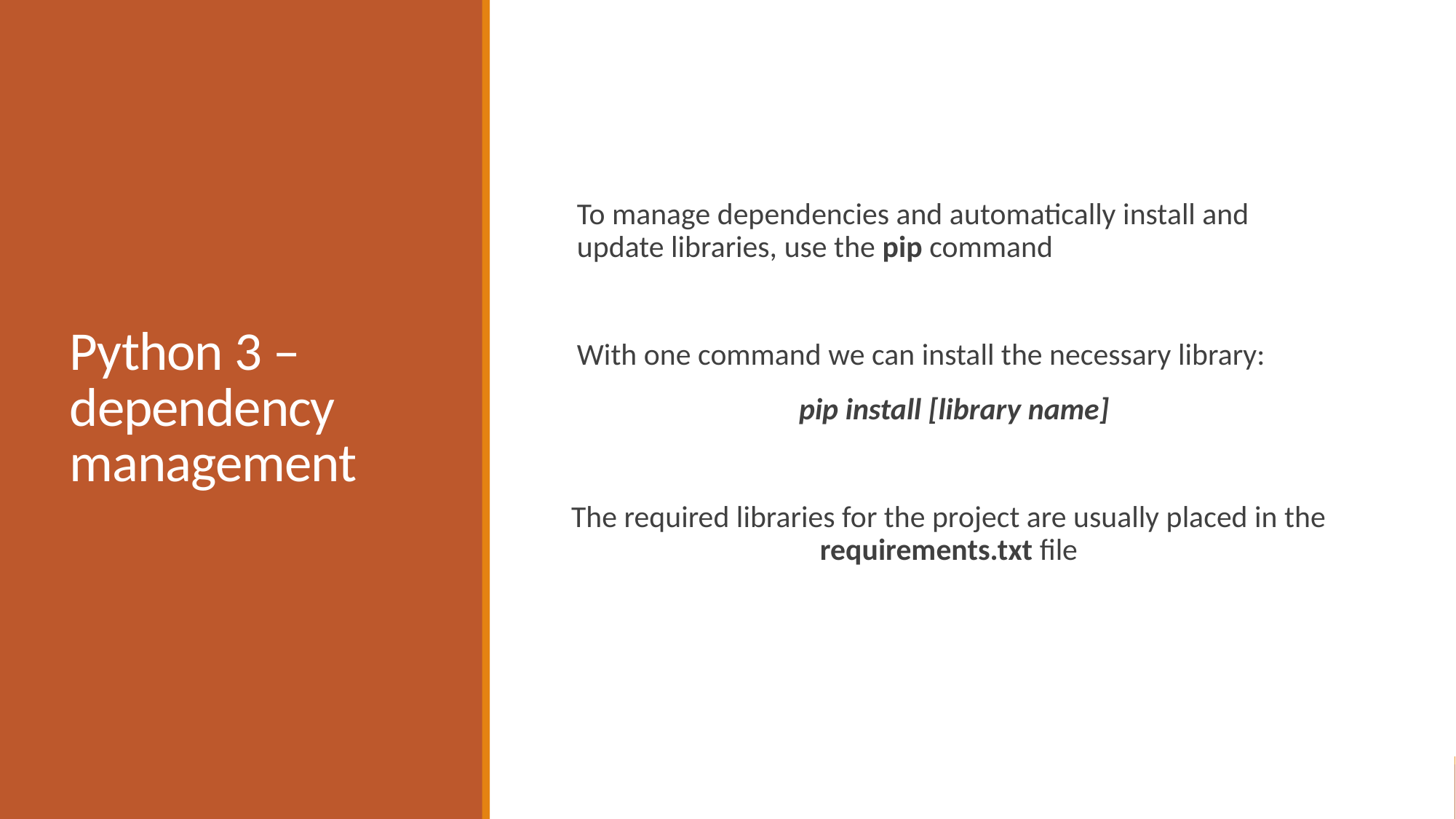

# Python 3 – dependency management
To manage dependencies and automatically install and update libraries, use the pip command

With one command we can install the necessary library:
pip install [library name]

The required libraries for the project are usually placed in the requirements.txt file